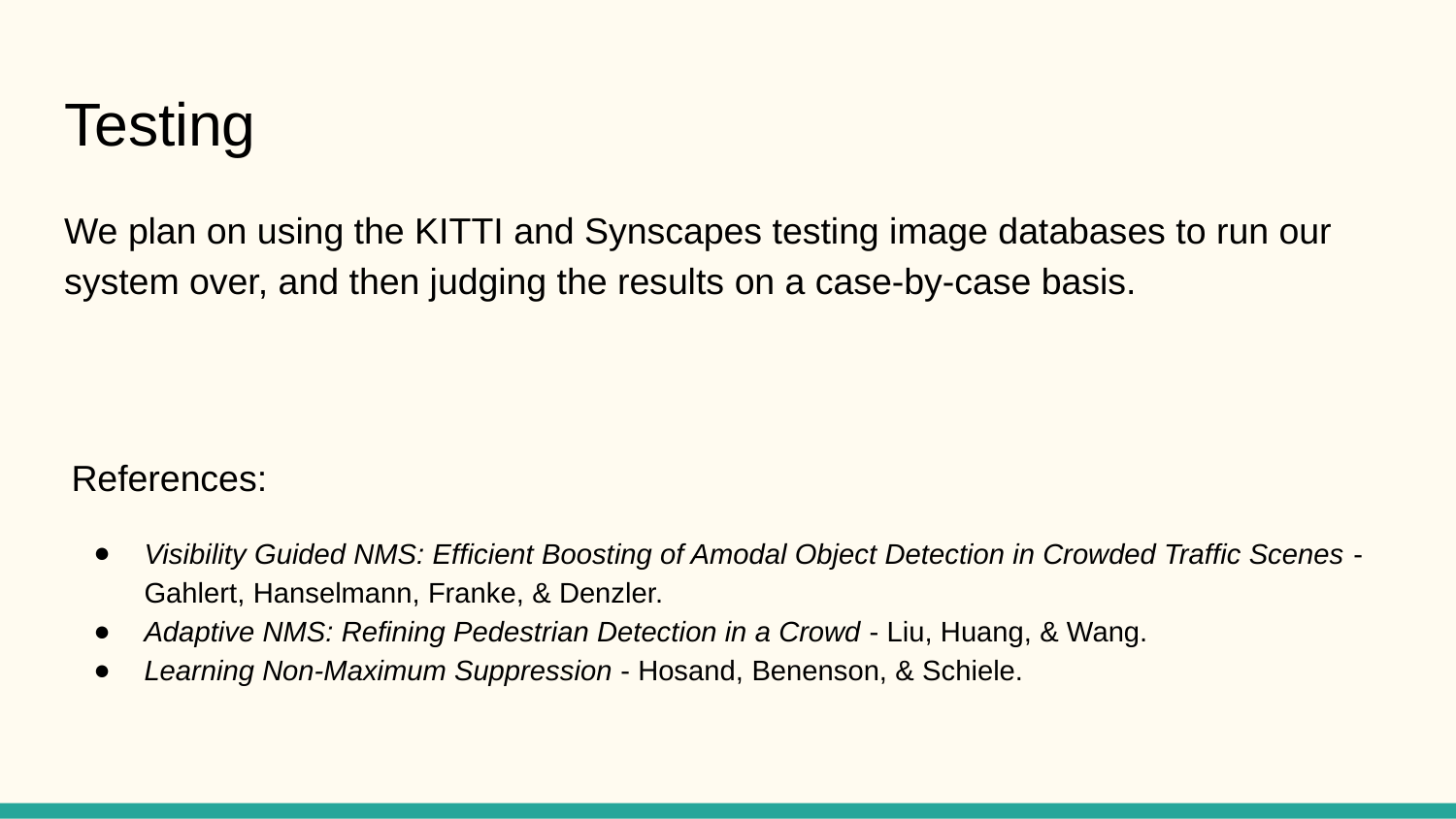

# Testing
We plan on using the KITTI and Synscapes testing image databases to run our system over, and then judging the results on a case-by-case basis.
References:
Visibility Guided NMS: Efficient Boosting of Amodal Object Detection in Crowded Traffic Scenes - Gahlert, Hanselmann, Franke, & Denzler.
Adaptive NMS: Refining Pedestrian Detection in a Crowd - Liu, Huang, & Wang.
Learning Non-Maximum Suppression - Hosand, Benenson, & Schiele.